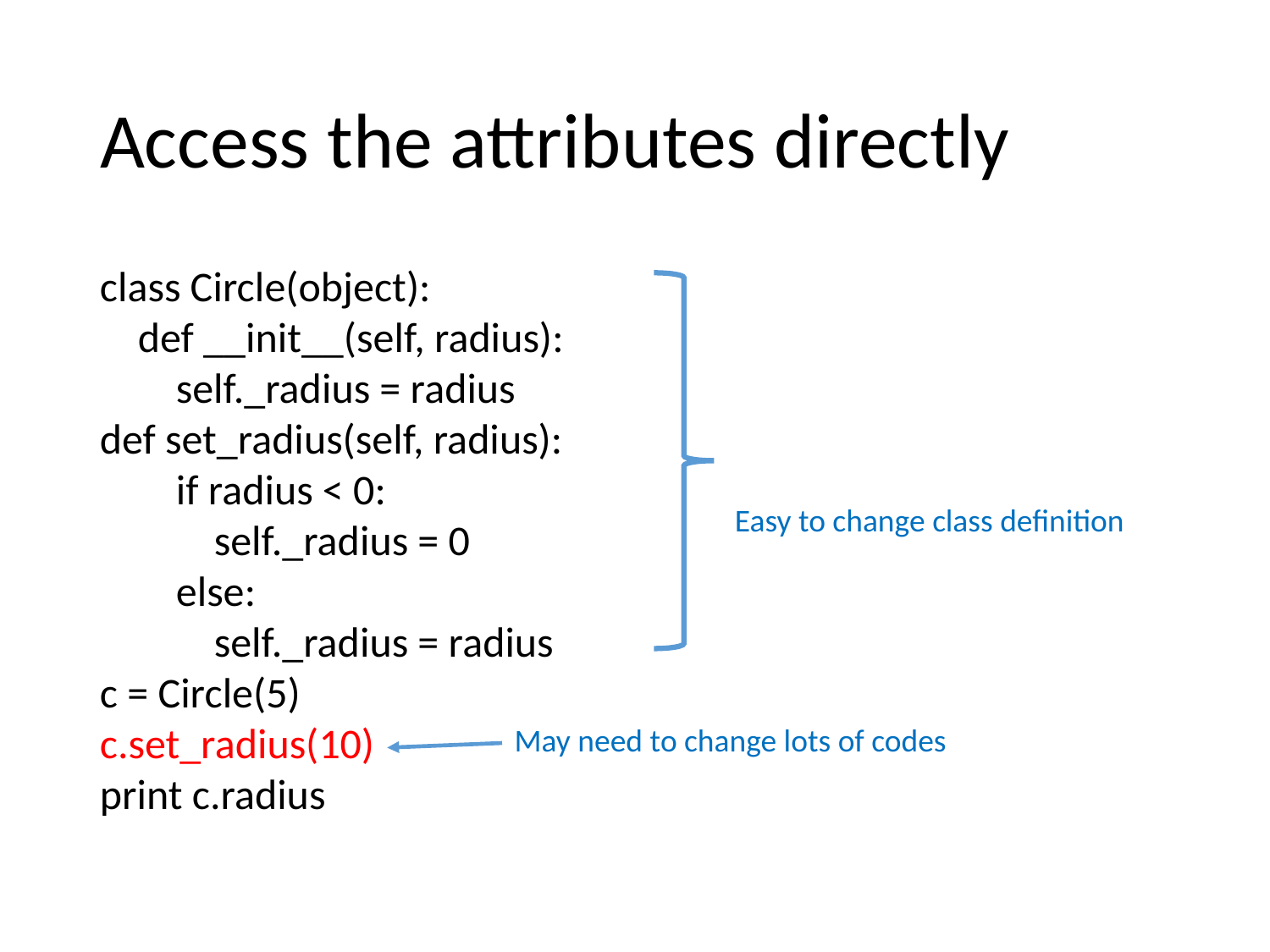

# Access the attributes directly
class Circle(object):
    def __init__(self, radius):
        self._radius = radius
def set_radius(self, radius):
        if radius < 0:
            self._radius = 0
        else:
            self._radius = radius
c = Circle(5)
c.set_radius(10)
print c.radius

Easy to change class definition
May need to change lots of codes